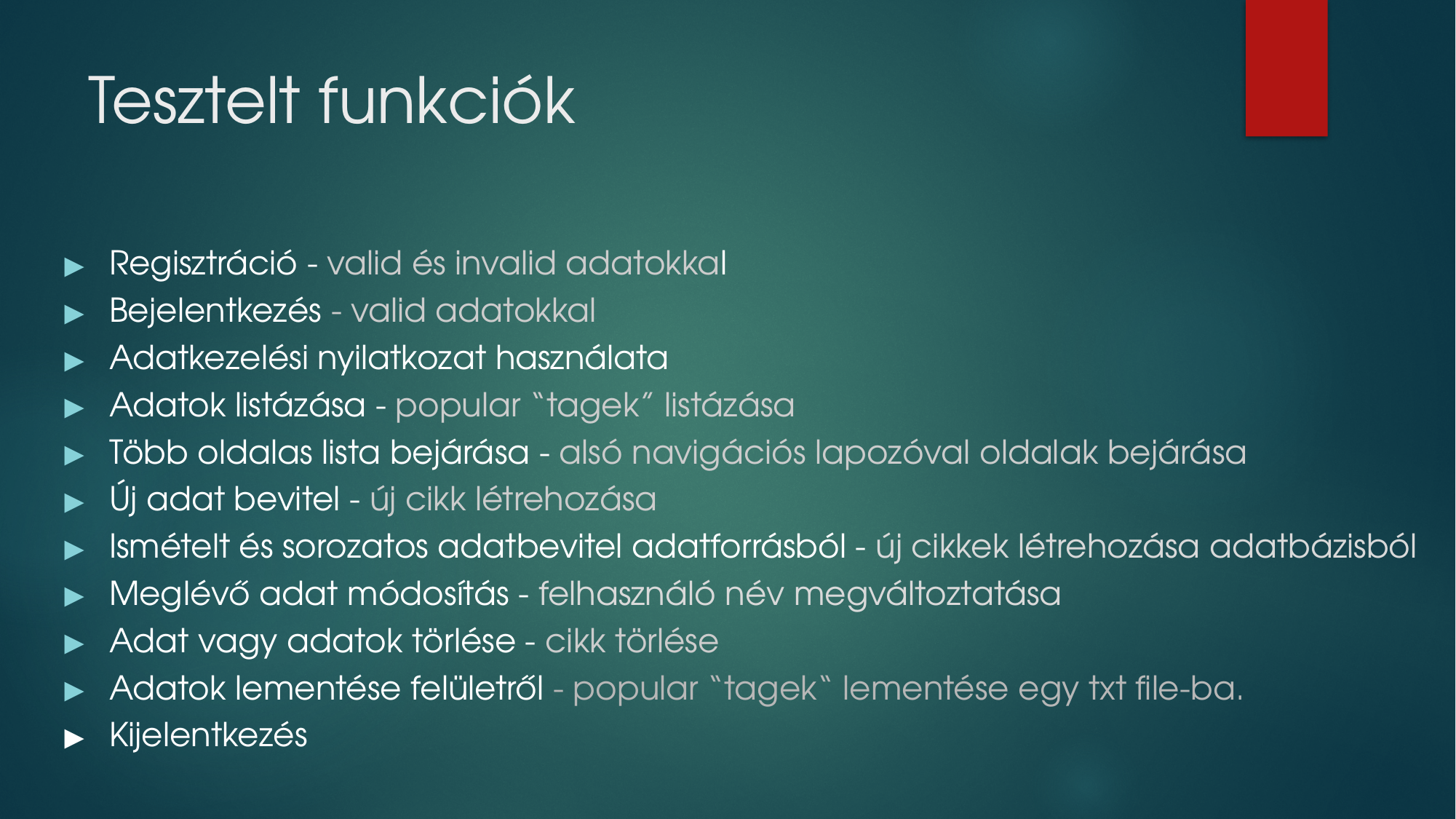

# Tesztelt funkciók

Regisztráció - valid és invalid adatokkal
Bejelentkezés - valid adatokkal
Adatkezelési nyilatkozat használata
Adatok listázása - popular “tagek” listázása
Több oldalas lista bejárása - alsó navigációs lapozóval oldalak bejárása
Új adat bevitel - új cikk létrehozása
Ismételt és sorozatos adatbevitel adatforrásból - új cikkek létrehozása adatbázisból
Meglévő adat módosítás - felhasználó név megváltoztatása
Adat vagy adatok törlése - cikk törlése
Adatok lementése felületről - popular “tagek“ lementése egy txt file-ba.
Kijelentkezés